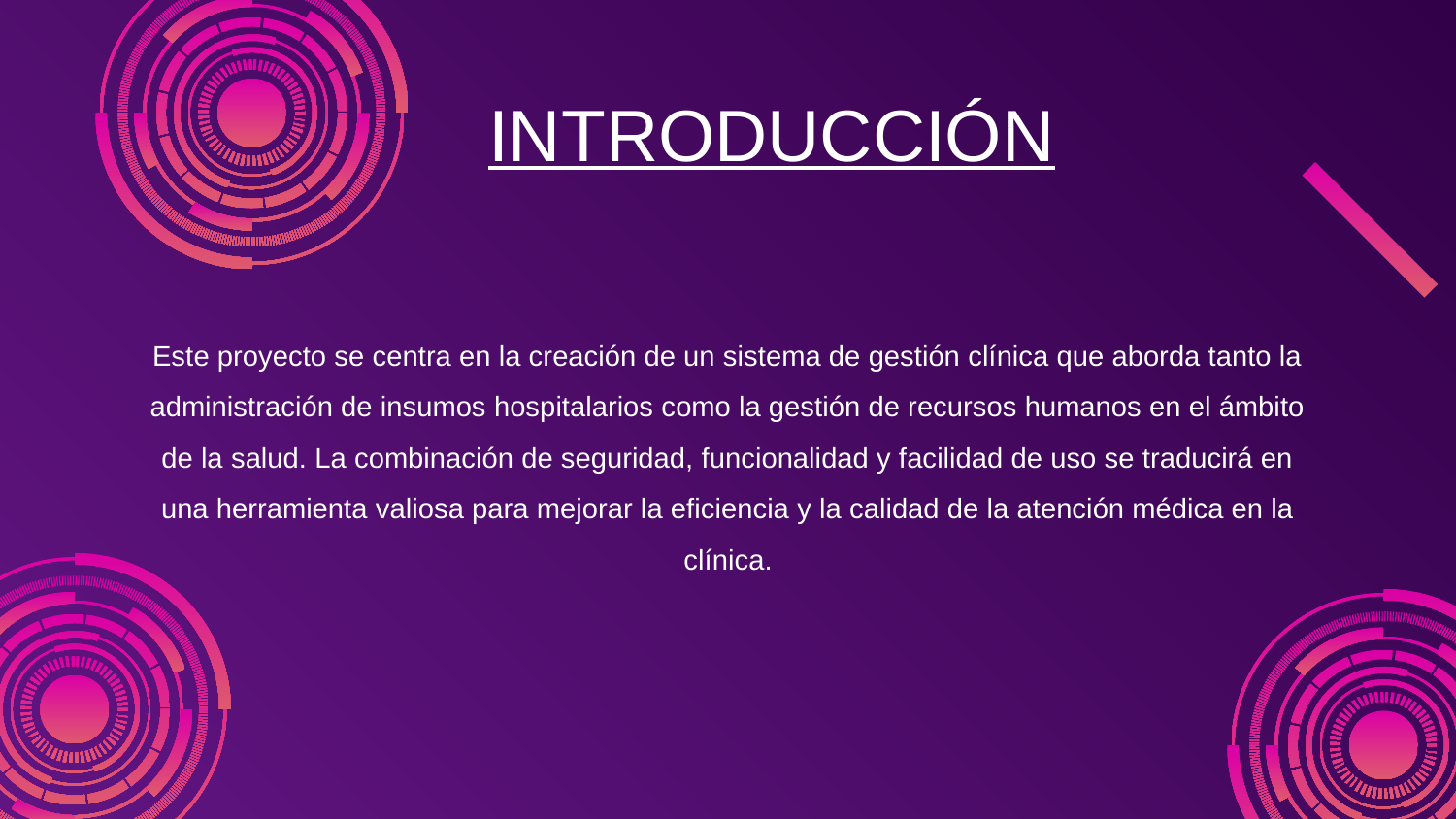

# INTRODUCCIÓN
Este proyecto se centra en la creación de un sistema de gestión clínica que aborda tanto la administración de insumos hospitalarios como la gestión de recursos humanos en el ámbito de la salud. La combinación de seguridad, funcionalidad y facilidad de uso se traducirá en una herramienta valiosa para mejorar la eficiencia y la calidad de la atención médica en la clínica.